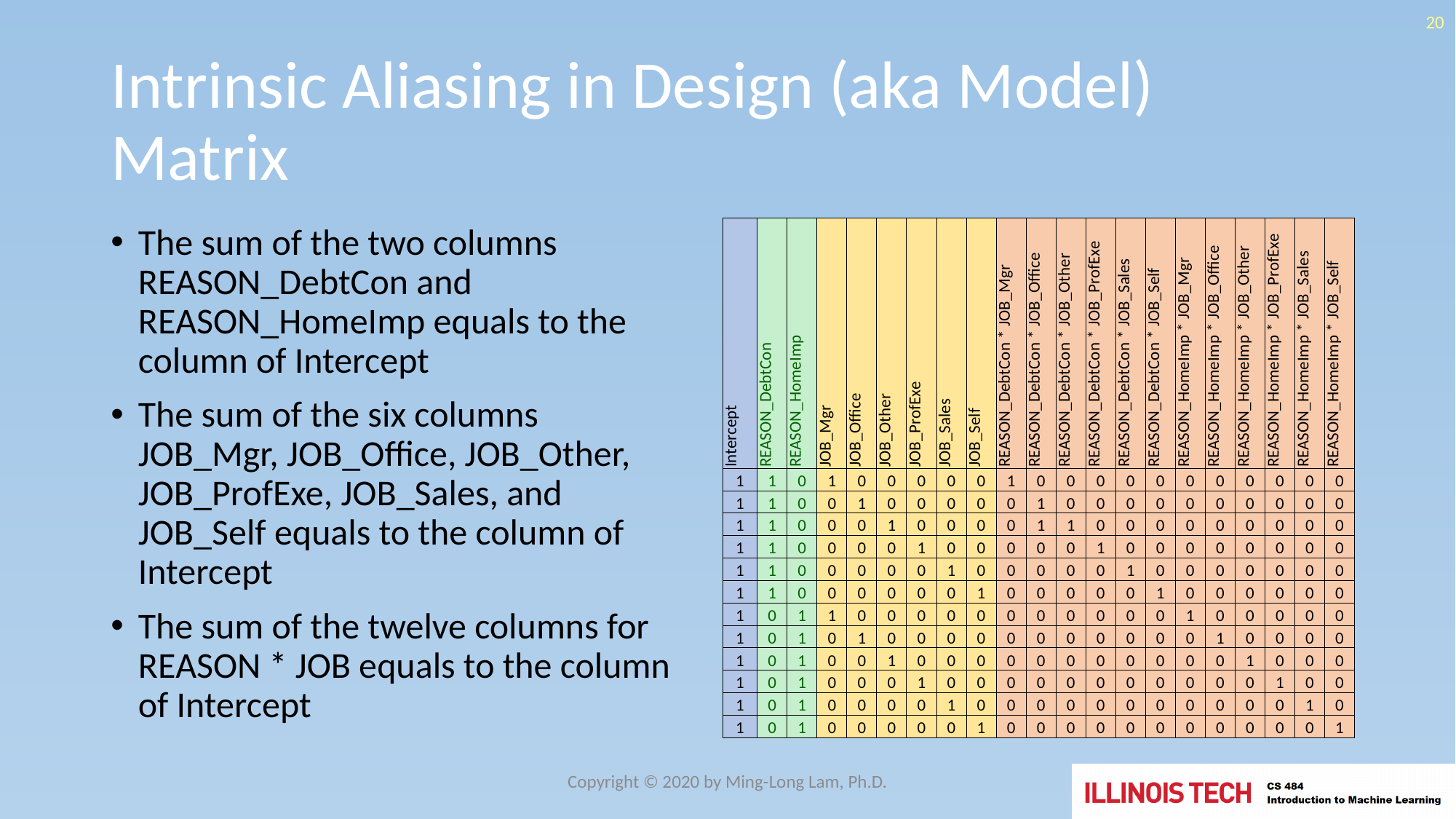

20
# Intrinsic Aliasing in Design (aka Model) Matrix
| Intercept | REASON\_DebtCon | REASON\_HomeImp | JOB\_Mgr | JOB\_Office | JOB\_Other | JOB\_ProfExe | JOB\_Sales | JOB\_Self | REASON\_DebtCon \* JOB\_Mgr | REASON\_DebtCon \* JOB\_Office | REASON\_DebtCon \* JOB\_Other | REASON\_DebtCon \* JOB\_ProfExe | REASON\_DebtCon \* JOB\_Sales | REASON\_DebtCon \* JOB\_Self | REASON\_HomeImp \* JOB\_Mgr | REASON\_HomeImp \* JOB\_Office | REASON\_HomeImp \* JOB\_Other | REASON\_HomeImp \* JOB\_ProfExe | REASON\_HomeImp \* JOB\_Sales | REASON\_HomeImp \* JOB\_Self |
| --- | --- | --- | --- | --- | --- | --- | --- | --- | --- | --- | --- | --- | --- | --- | --- | --- | --- | --- | --- | --- |
| 1 | 1 | 0 | 1 | 0 | 0 | 0 | 0 | 0 | 1 | 0 | 0 | 0 | 0 | 0 | 0 | 0 | 0 | 0 | 0 | 0 |
| 1 | 1 | 0 | 0 | 1 | 0 | 0 | 0 | 0 | 0 | 1 | 0 | 0 | 0 | 0 | 0 | 0 | 0 | 0 | 0 | 0 |
| 1 | 1 | 0 | 0 | 0 | 1 | 0 | 0 | 0 | 0 | 1 | 1 | 0 | 0 | 0 | 0 | 0 | 0 | 0 | 0 | 0 |
| 1 | 1 | 0 | 0 | 0 | 0 | 1 | 0 | 0 | 0 | 0 | 0 | 1 | 0 | 0 | 0 | 0 | 0 | 0 | 0 | 0 |
| 1 | 1 | 0 | 0 | 0 | 0 | 0 | 1 | 0 | 0 | 0 | 0 | 0 | 1 | 0 | 0 | 0 | 0 | 0 | 0 | 0 |
| 1 | 1 | 0 | 0 | 0 | 0 | 0 | 0 | 1 | 0 | 0 | 0 | 0 | 0 | 1 | 0 | 0 | 0 | 0 | 0 | 0 |
| 1 | 0 | 1 | 1 | 0 | 0 | 0 | 0 | 0 | 0 | 0 | 0 | 0 | 0 | 0 | 1 | 0 | 0 | 0 | 0 | 0 |
| 1 | 0 | 1 | 0 | 1 | 0 | 0 | 0 | 0 | 0 | 0 | 0 | 0 | 0 | 0 | 0 | 1 | 0 | 0 | 0 | 0 |
| 1 | 0 | 1 | 0 | 0 | 1 | 0 | 0 | 0 | 0 | 0 | 0 | 0 | 0 | 0 | 0 | 0 | 1 | 0 | 0 | 0 |
| 1 | 0 | 1 | 0 | 0 | 0 | 1 | 0 | 0 | 0 | 0 | 0 | 0 | 0 | 0 | 0 | 0 | 0 | 1 | 0 | 0 |
| 1 | 0 | 1 | 0 | 0 | 0 | 0 | 1 | 0 | 0 | 0 | 0 | 0 | 0 | 0 | 0 | 0 | 0 | 0 | 1 | 0 |
| 1 | 0 | 1 | 0 | 0 | 0 | 0 | 0 | 1 | 0 | 0 | 0 | 0 | 0 | 0 | 0 | 0 | 0 | 0 | 0 | 1 |
The sum of the two columns REASON_DebtCon and REASON_HomeImp equals to the column of Intercept
The sum of the six columns JOB_Mgr, JOB_Office, JOB_Other, JOB_ProfExe, JOB_Sales, and JOB_Self equals to the column of Intercept
The sum of the twelve columns for REASON * JOB equals to the column of Intercept

Copyright © 2020 by Ming-Long Lam, Ph.D.